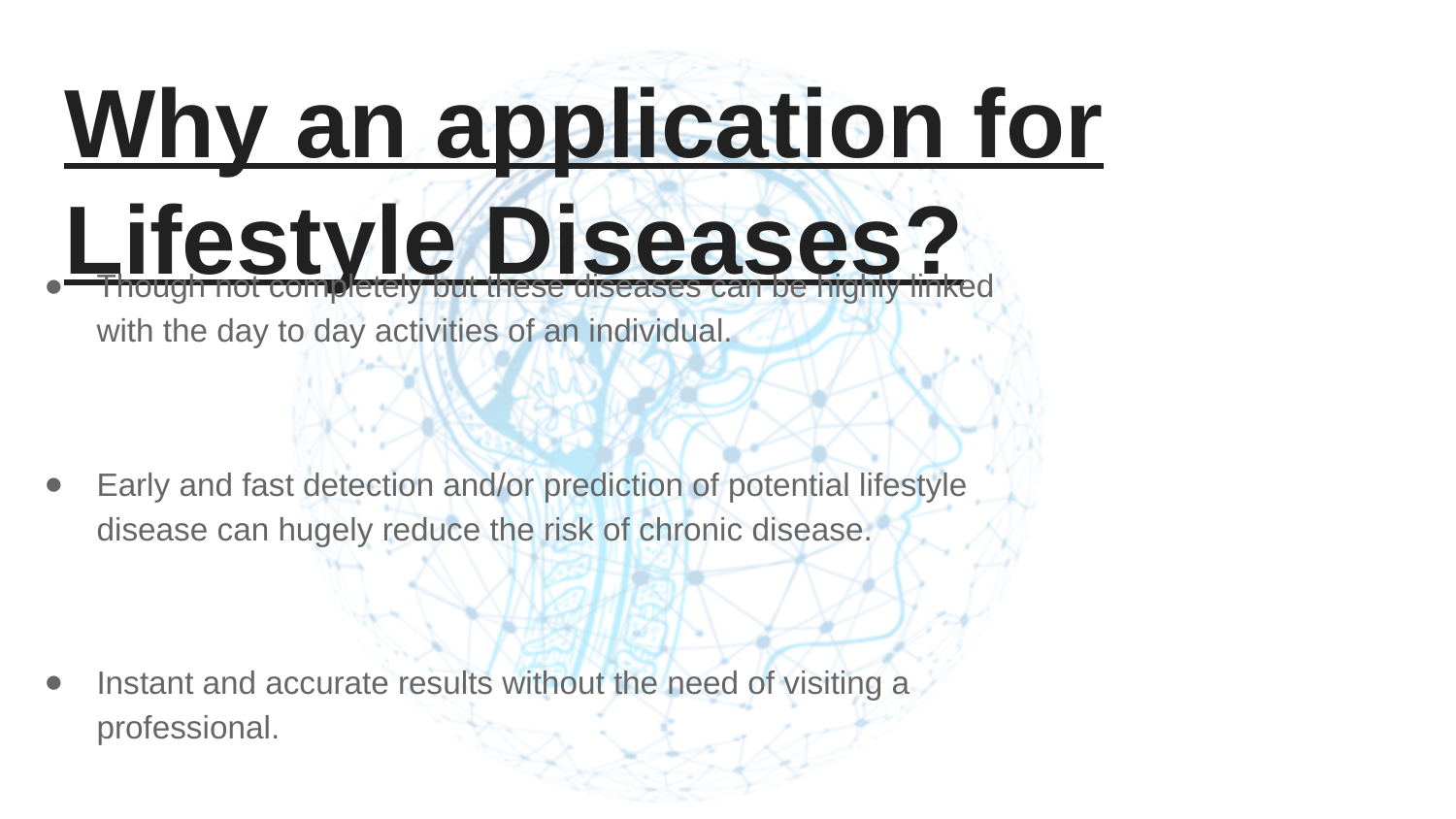

# Why an application for Lifestyle Diseases?

Though not completely but these diseases can be highly linked with the day to day activities of an individual.

Early and fast detection and/or prediction of potential lifestyle disease can hugely reduce the risk of chronic disease.

Instant and accurate results without the need of visiting a professional.